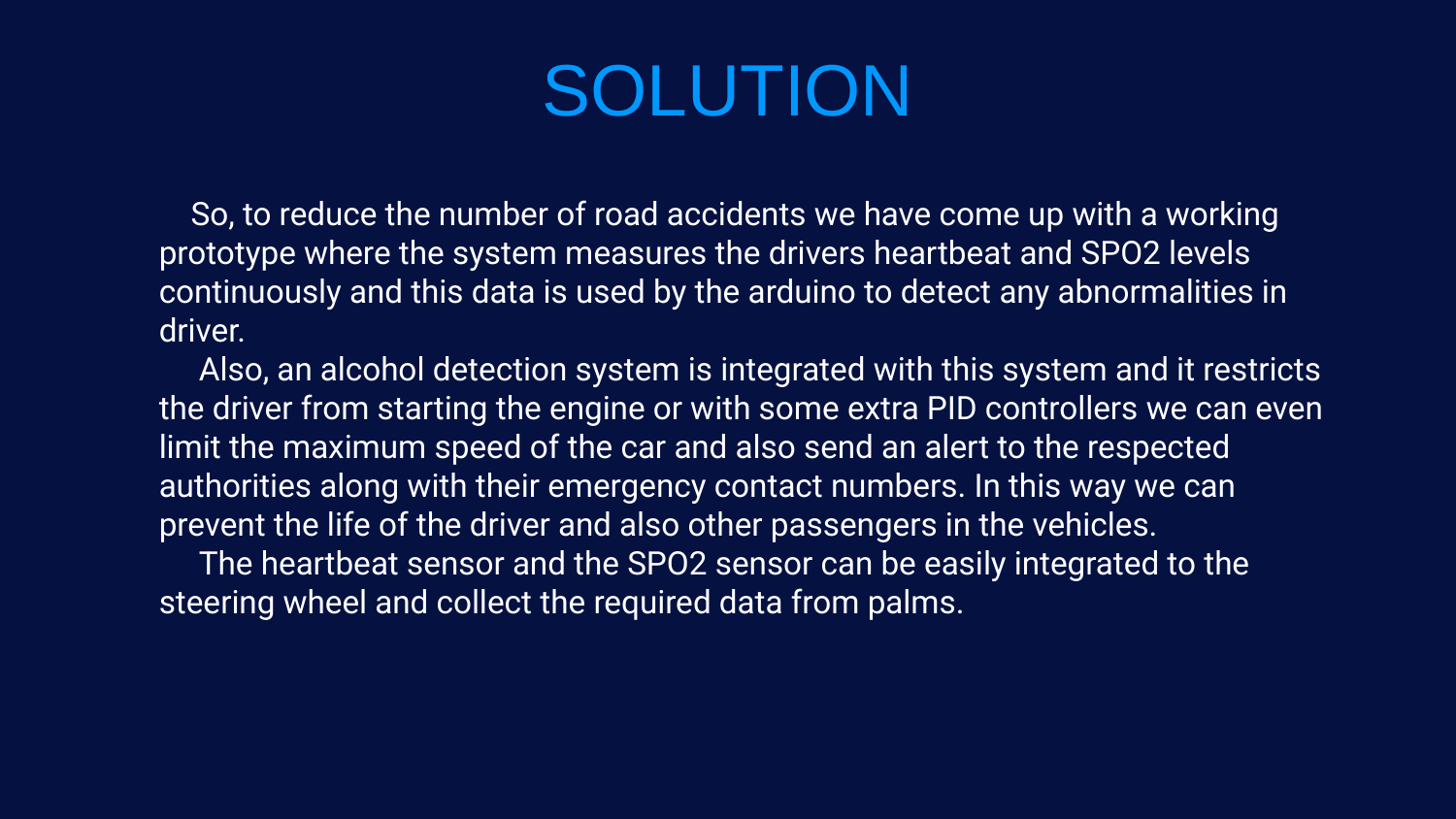

SOLUTION
    So, to reduce the number of road accidents we have come up with a working prototype where the system measures the drivers heartbeat and SPO2 levels continuously and this data is used by the arduino to detect any abnormalities in driver.
     Also, an alcohol detection system is integrated with this system and it restricts the driver from starting the engine or with some extra PID controllers we can even limit the maximum speed of the car and also send an alert to the respected authorities along with their emergency contact numbers. In this way we can prevent the life of the driver and also other passengers in the vehicles.
     The heartbeat sensor and the SPO2 sensor can be easily integrated to the steering wheel and collect the required data from palms.